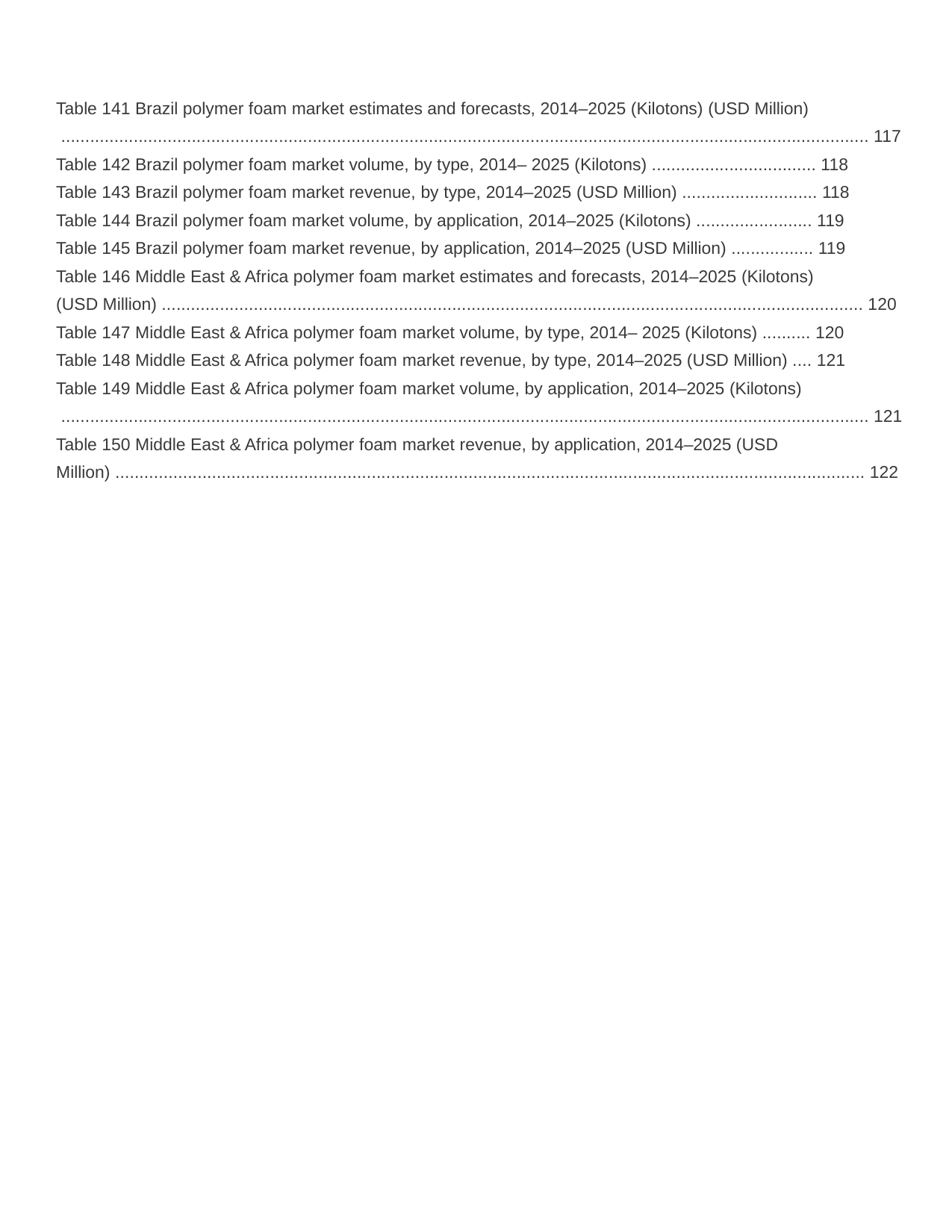

Table 141 Brazil polymer foam market estimates and forecasts, 2014–2025 (Kilotons) (USD Million)
 ....................................................................................................................................................................... 117
Table 142 Brazil polymer foam market volume, by type, 2014– 2025 (Kilotons) .................................. 118
Table 143 Brazil polymer foam market revenue, by type, 2014–2025 (USD Million) ............................ 118
Table 144 Brazil polymer foam market volume, by application, 2014–2025 (Kilotons) ........................ 119
Table 145 Brazil polymer foam market revenue, by application, 2014–2025 (USD Million) ................. 119
Table 146 Middle East & Africa polymer foam market estimates and forecasts, 2014–2025 (Kilotons)
(USD Million) ................................................................................................................................................. 120
Table 147 Middle East & Africa polymer foam market volume, by type, 2014– 2025 (Kilotons) .......... 120
Table 148 Middle East & Africa polymer foam market revenue, by type, 2014–2025 (USD Million) .... 121
Table 149 Middle East & Africa polymer foam market volume, by application, 2014–2025 (Kilotons)
 ....................................................................................................................................................................... 121
Table 150 Middle East & Africa polymer foam market revenue, by application, 2014–2025 (USD
Million) ........................................................................................................................................................... 122